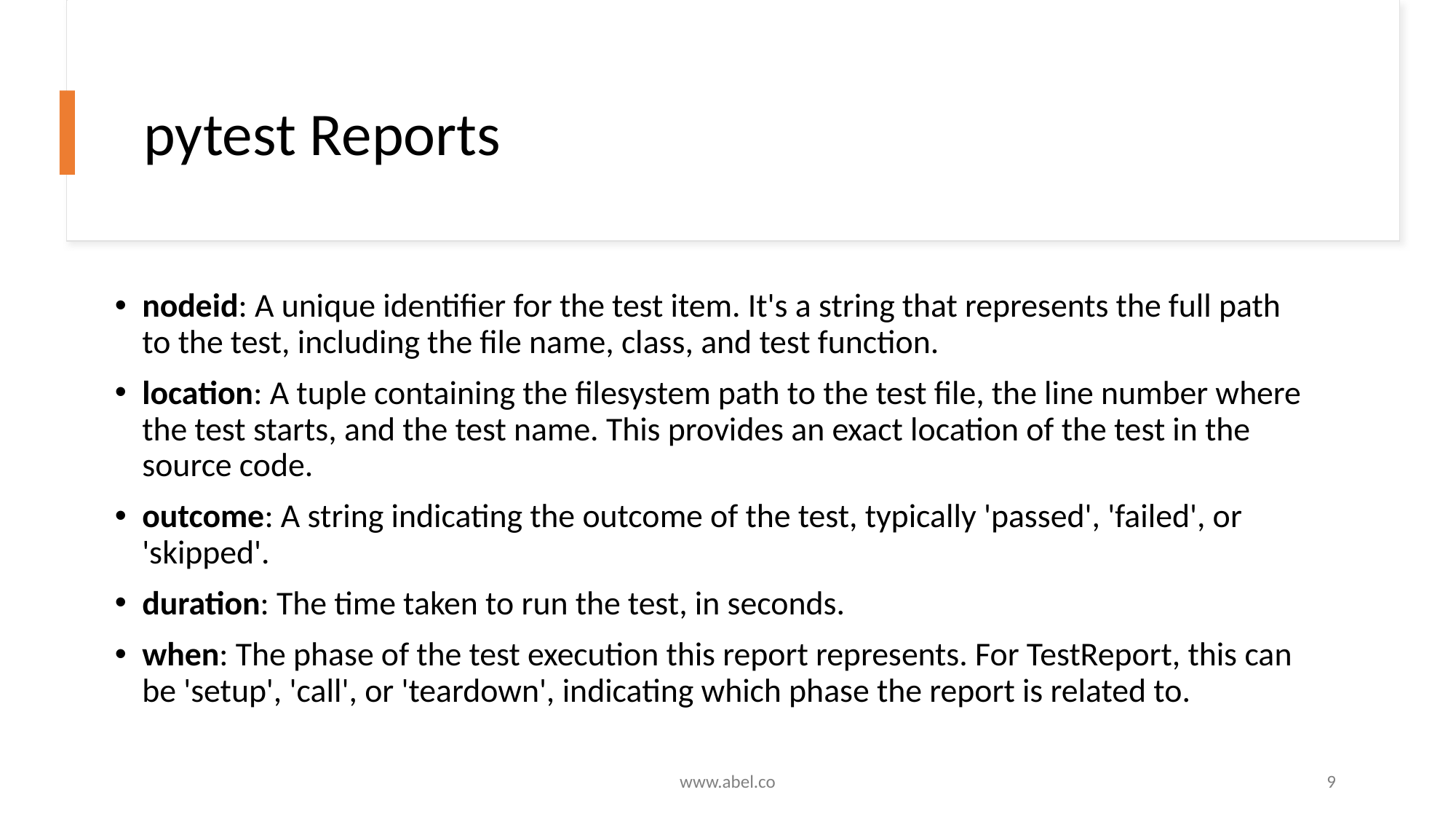

# pytest Reports

nodeid: A unique identifier for the test item. It's a string that represents the full path to the test, including the file name, class, and test function.
location: A tuple containing the filesystem path to the test file, the line number where the test starts, and the test name. This provides an exact location of the test in the source code.
outcome: A string indicating the outcome of the test, typically 'passed', 'failed', or 'skipped'.
duration: The time taken to run the test, in seconds.
when: The phase of the test execution this report represents. For TestReport, this can be 'setup', 'call', or 'teardown', indicating which phase the report is related to.
www.abel.co
9